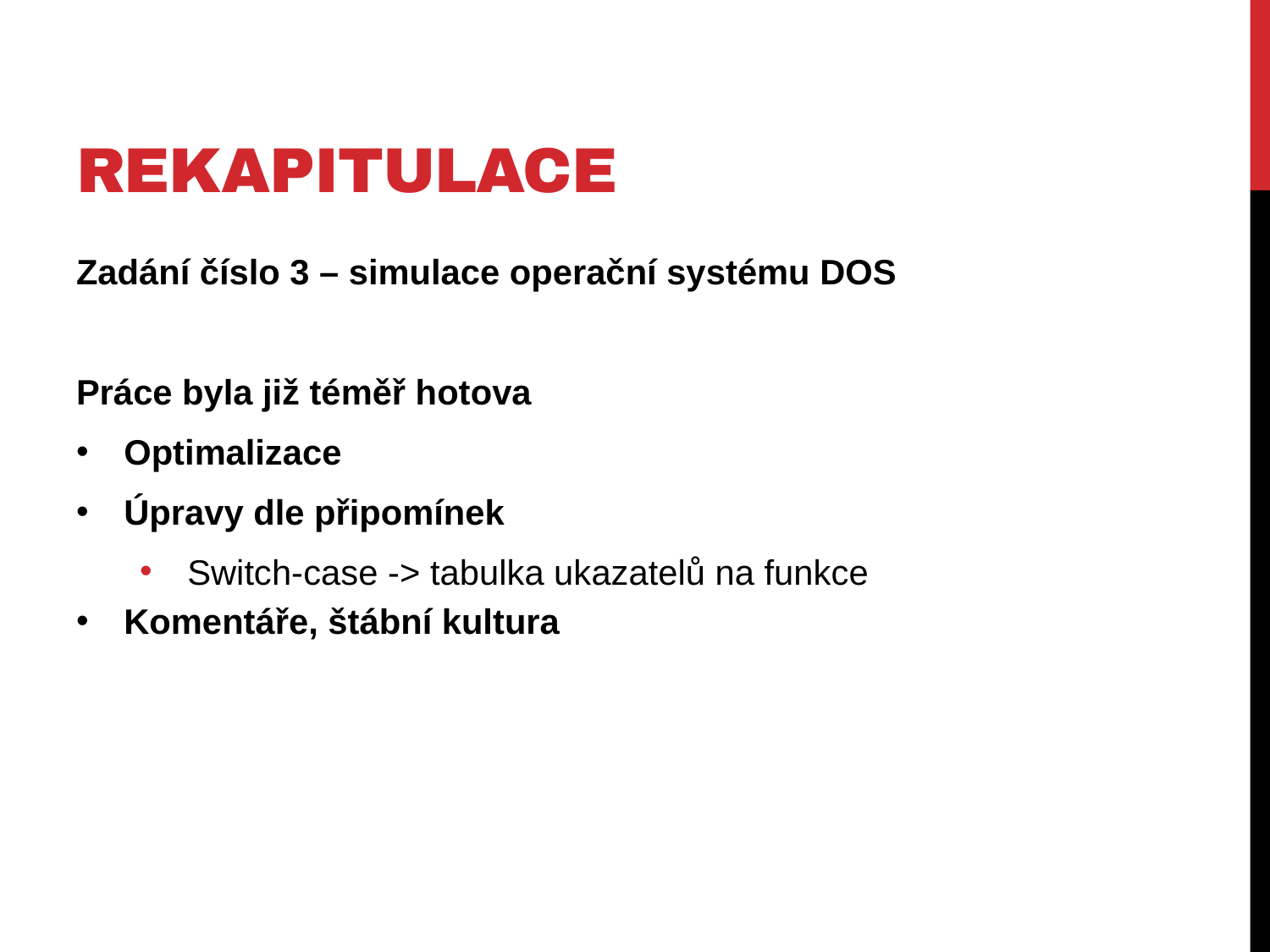

# Rekapitulace
Zadání číslo 3 – simulace operační systému DOS

Práce byla již téměř hotova
Optimalizace
Úpravy dle připomínek
Switch-case -> tabulka ukazatelů na funkce
Komentáře, štábní kultura